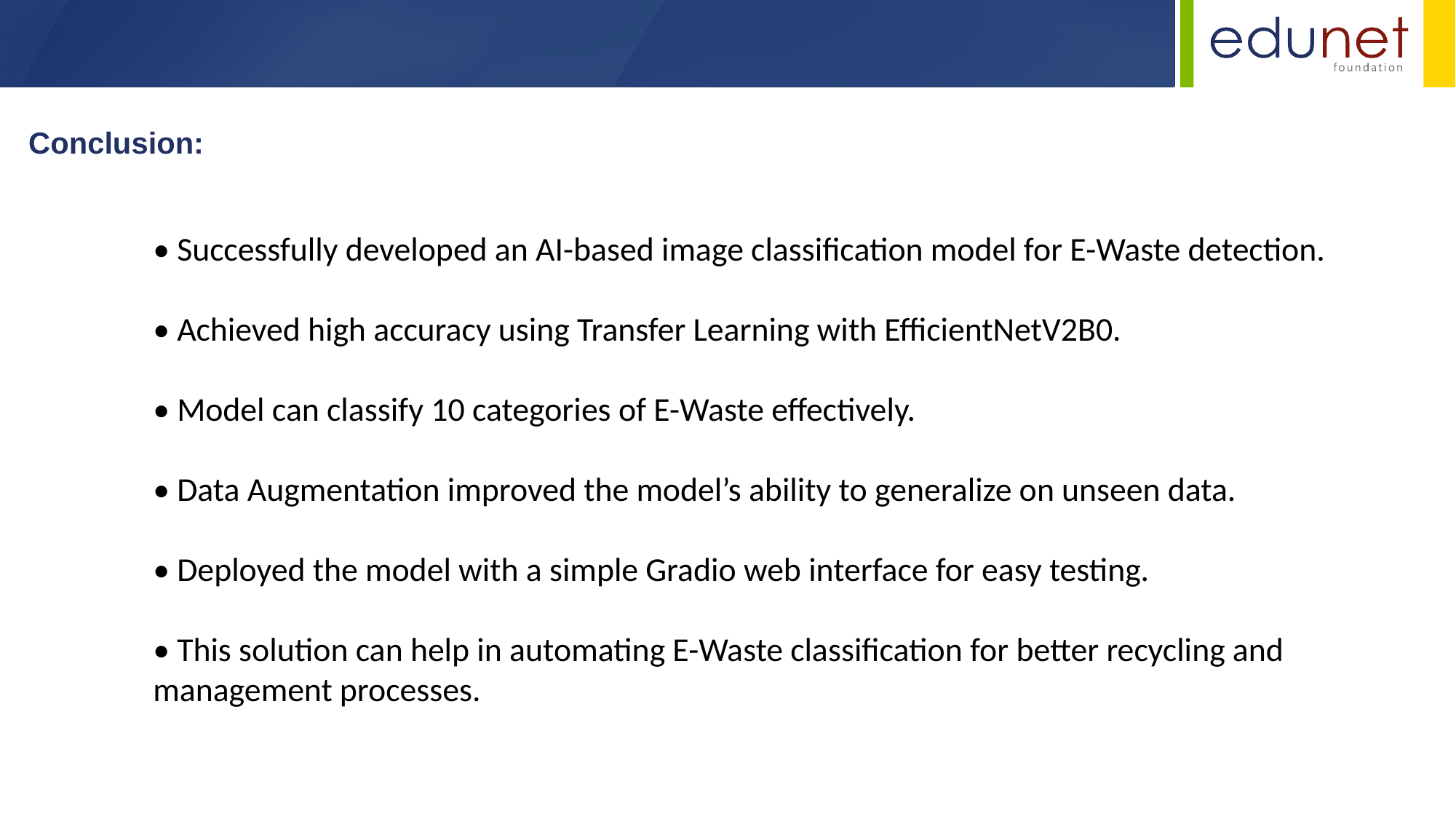

Conclusion:
• Successfully developed an AI-based image classification model for E-Waste detection.

• Achieved high accuracy using Transfer Learning with EfficientNetV2B0.

• Model can classify 10 categories of E-Waste effectively.

• Data Augmentation improved the model’s ability to generalize on unseen data.

• Deployed the model with a simple Gradio web interface for easy testing.

• This solution can help in automating E-Waste classification for better recycling and management processes.